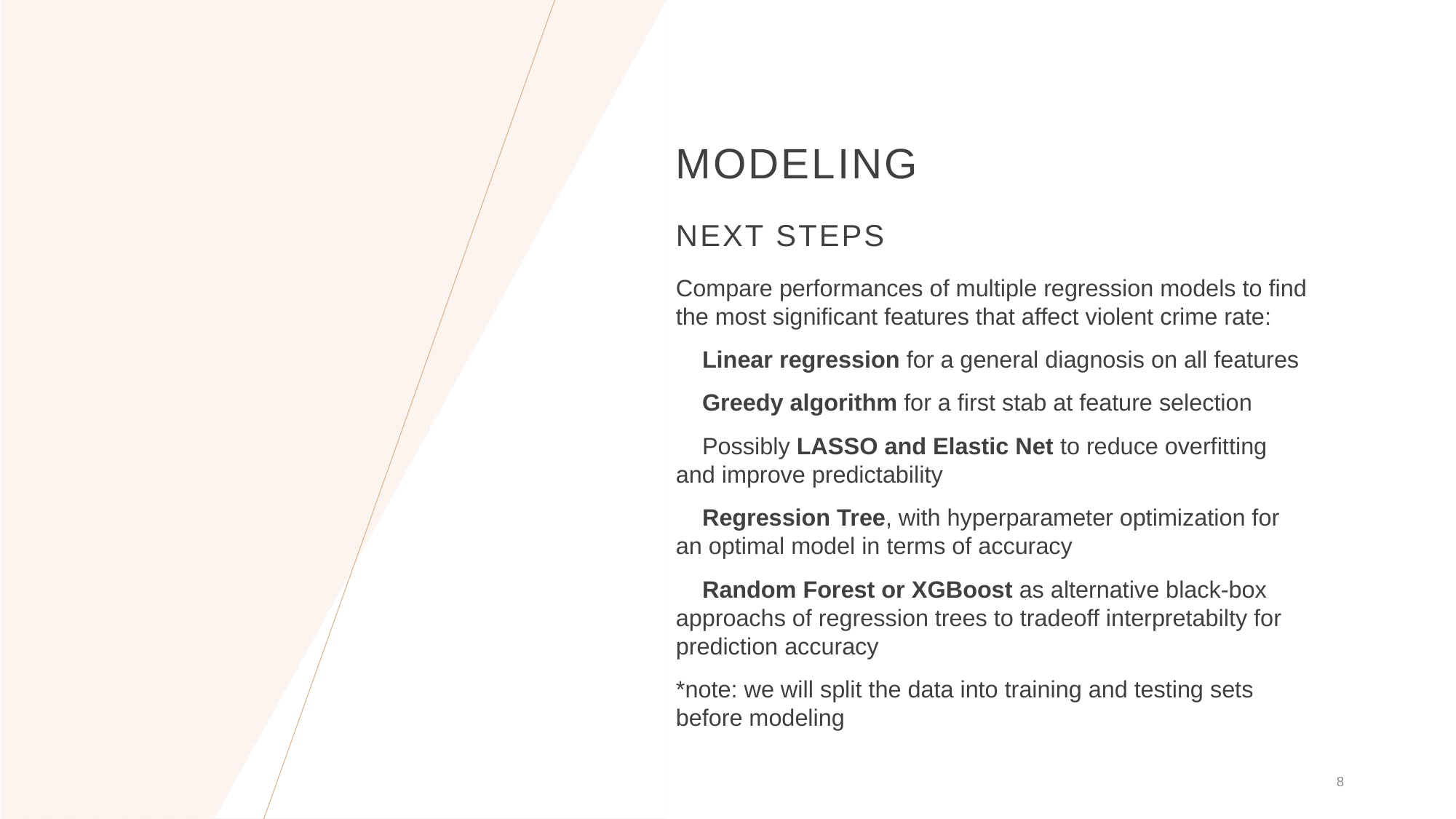

# modeling
Next steps
Compare performances of multiple regression models to find the most significant features that affect violent crime rate:
    Linear regression for a general diagnosis on all features
    Greedy algorithm for a first stab at feature selection
    Possibly LASSO and Elastic Net to reduce overfitting and improve predictability
    Regression Tree, with hyperparameter optimization for an optimal model in terms of accuracy
    Random Forest or XGBoost as alternative black-box approachs of regression trees to tradeoff interpretabilty for prediction accuracy
*note: we will split the data into training and testing sets before modeling

8